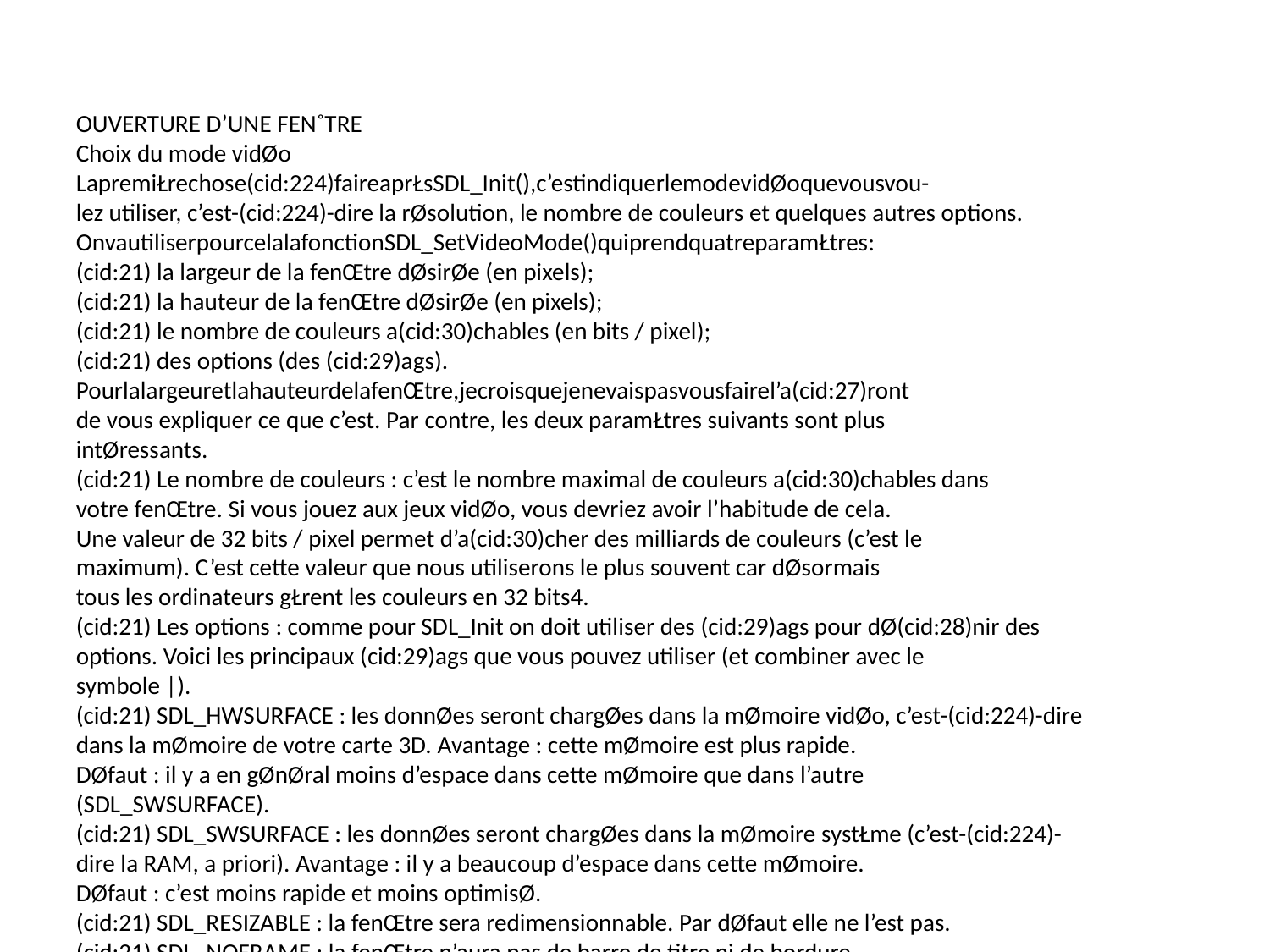

OUVERTURE D’UNE FEN˚TRE
Choix du mode vidØo
LapremiŁrechose(cid:224)faireaprŁsSDL_Init(),c’estindiquerlemodevidØoquevousvou-
lez utiliser, c’est-(cid:224)-dire la rØsolution, le nombre de couleurs et quelques autres options.
OnvautiliserpourcelalafonctionSDL_SetVideoMode()quiprendquatreparamŁtres:
(cid:21) la largeur de la fenŒtre dØsirØe (en pixels);
(cid:21) la hauteur de la fenŒtre dØsirØe (en pixels);
(cid:21) le nombre de couleurs a(cid:30)chables (en bits / pixel);
(cid:21) des options (des (cid:29)ags).
PourlalargeuretlahauteurdelafenŒtre,jecroisquejenevaispasvousfairel’a(cid:27)ront
de vous expliquer ce que c’est. Par contre, les deux paramŁtres suivants sont plus
intØressants.
(cid:21) Le nombre de couleurs : c’est le nombre maximal de couleurs a(cid:30)chables dans
votre fenŒtre. Si vous jouez aux jeux vidØo, vous devriez avoir l’habitude de cela.
Une valeur de 32 bits / pixel permet d’a(cid:30)cher des milliards de couleurs (c’est le
maximum). C’est cette valeur que nous utiliserons le plus souvent car dØsormais
tous les ordinateurs gŁrent les couleurs en 32 bits4.
(cid:21) Les options : comme pour SDL_Init on doit utiliser des (cid:29)ags pour dØ(cid:28)nir des
options. Voici les principaux (cid:29)ags que vous pouvez utiliser (et combiner avec le
symbole |).
(cid:21) SDL_HWSURFACE : les donnØes seront chargØes dans la mØmoire vidØo, c’est-(cid:224)-dire
dans la mØmoire de votre carte 3D. Avantage : cette mØmoire est plus rapide.
DØfaut : il y a en gØnØral moins d’espace dans cette mØmoire que dans l’autre
(SDL_SWSURFACE).
(cid:21) SDL_SWSURFACE : les donnØes seront chargØes dans la mØmoire systŁme (c’est-(cid:224)-
dire la RAM, a priori). Avantage : il y a beaucoup d’espace dans cette mØmoire.
DØfaut : c’est moins rapide et moins optimisØ.
(cid:21) SDL_RESIZABLE : la fenŒtre sera redimensionnable. Par dØfaut elle ne l’est pas.
(cid:21) SDL_NOFRAME : la fenŒtre n’aura pas de barre de titre ni de bordure.
(cid:21) SDL_FULLSCREEN : mode plein Øcran. Dans ce mode, aucune fenŒtre n’est ouverte.
Votreprogrammeprendratoutelaplace(cid:224)l’Øcran,enchangeantautomatiquement
la rØsolution de celui-ci au besoin.
(cid:21) SDL_DOUBLEBUF : mode double bu(cid:27)ering. C’est une technique trŁs utilisØe dans les
jeux 2D, et qui permet de faire en sorte que les dØplacements des objets (cid:224) l’Øcran
soient (cid:29)uides, sinon (cid:231)a scintille et c’est assez laid. Je vous expliquerai les dØtails
de cette technique trŁs intØressante plus loin.
Donc, si je fais :
SDL_SetVideoMode(640, 480, 32, SDL_HWSURFACE);
... cela ouvre une fenŒtre de taille 640 x 480 en 32 bits / pixel (milliards de couleurs)
qui sera chargØe en mØmoire vidØo (c’est la plus rapide, on prØfŁrera utiliser celle-l(cid:224)).
4. Sachez aussi que vous pouvez mettre des valeurs plus faibles comme 16 bits / pixel (65536
couleurs), ou 8 bits / pixel (256 couleurs). Cela peut Œtre utile surtout si vous faites un programme
pourunpetitappareilgenrePDAoutØlØphoneportable.
311